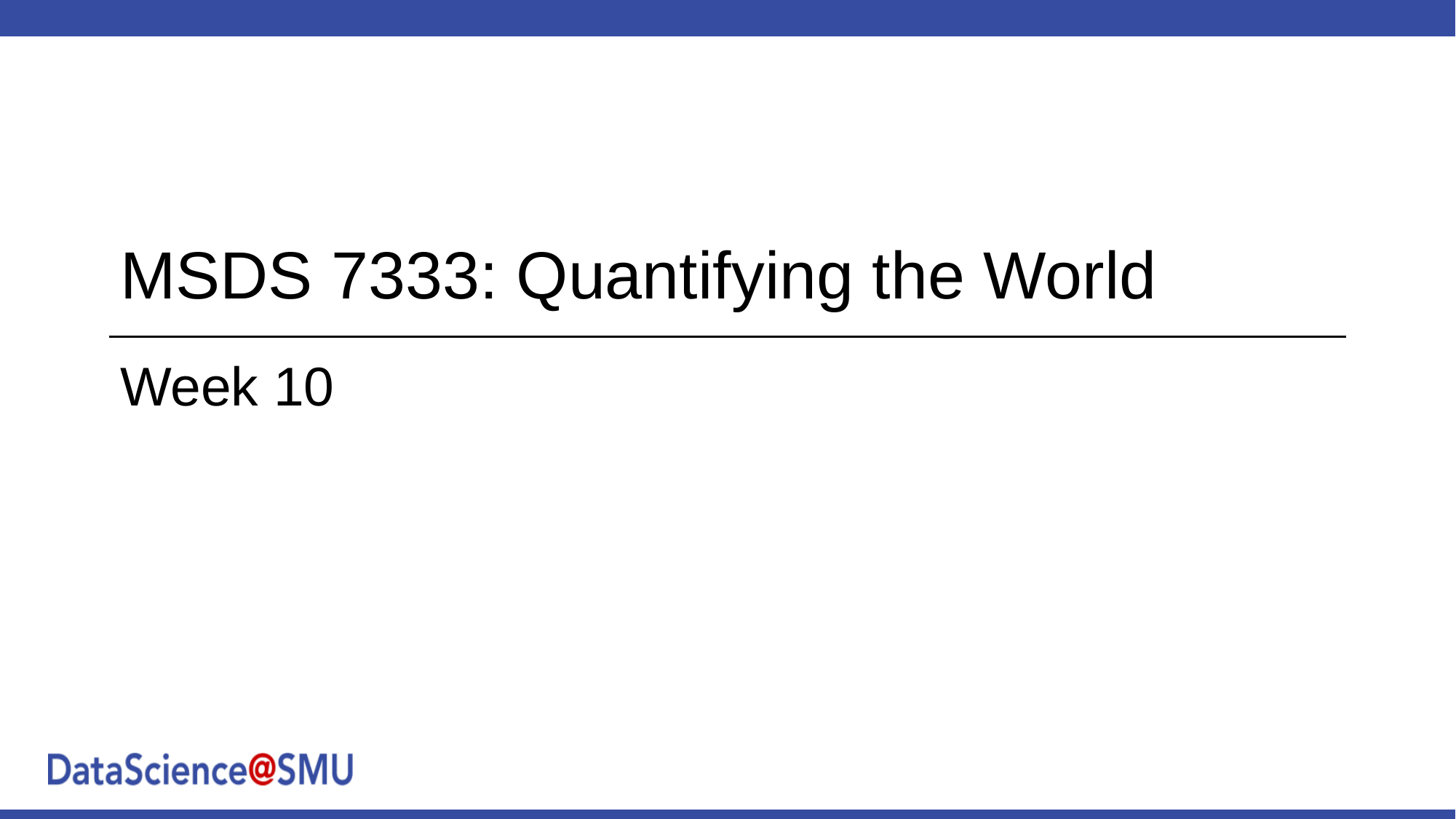

# MSDS 7333: Quantifying the World
Week 10